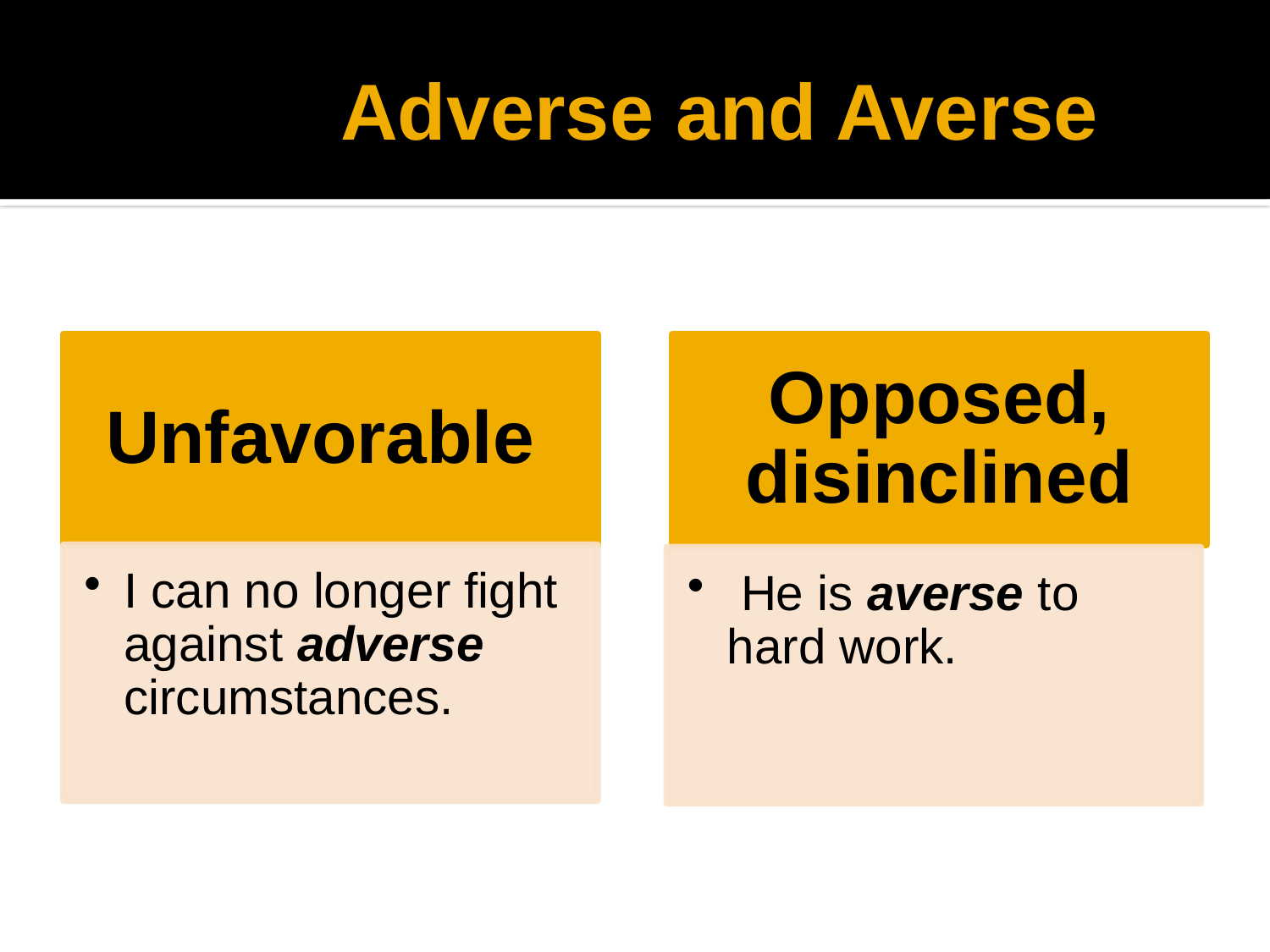

# Adverse and Averse
Unfavorable
I can no longer fight against adverse circumstances.
Opposed, disinclined
 He is averse to hard work.